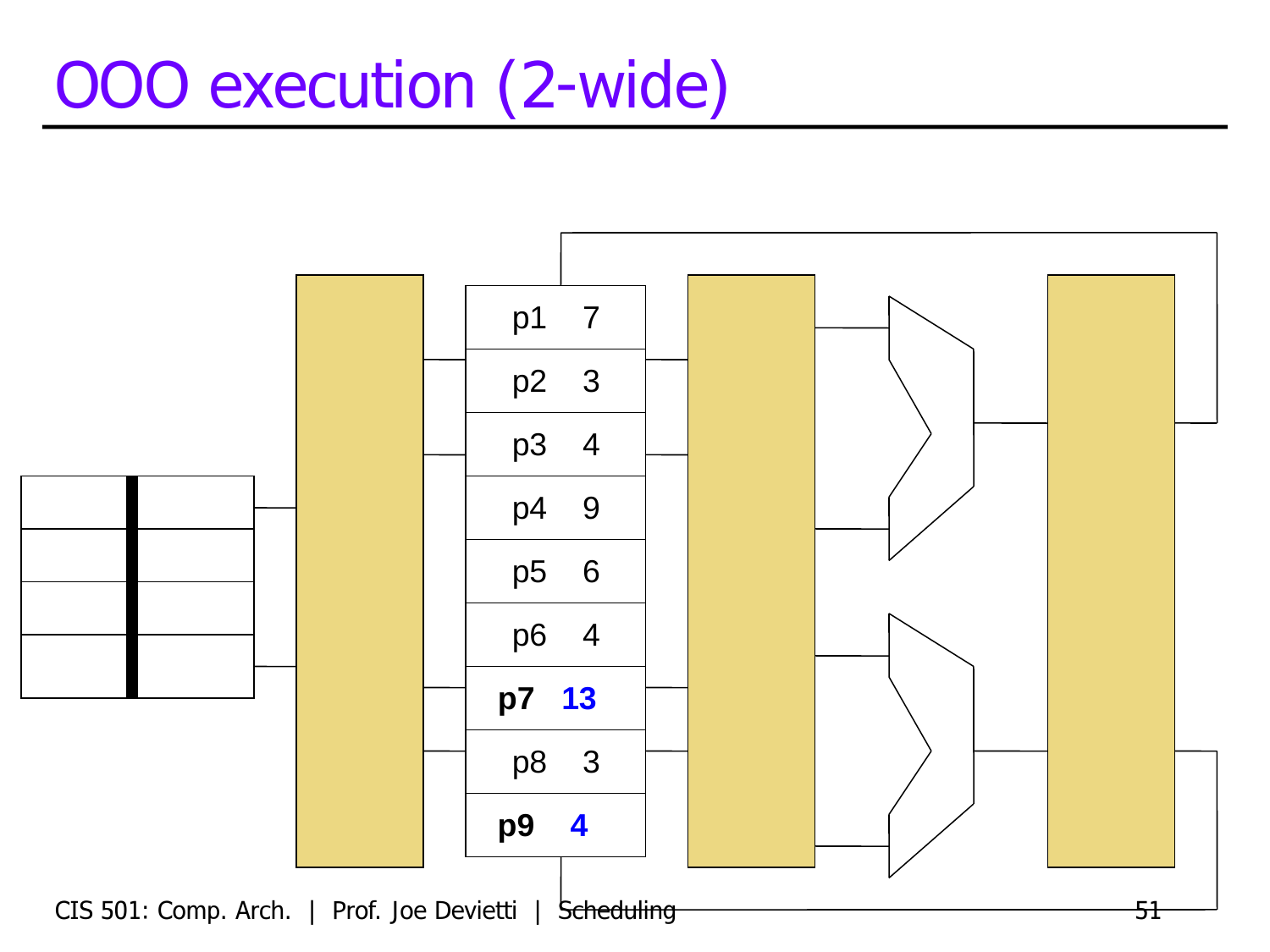

# OOO execution (2-wide)

p1    7

p2    3

p3    4

p4    9

p5    6

p6    4

p7   13

p8    3

p9    4

CIS 501: Comp. Arch.  |  Prof. Joe Devietti  |  Scheduling
51